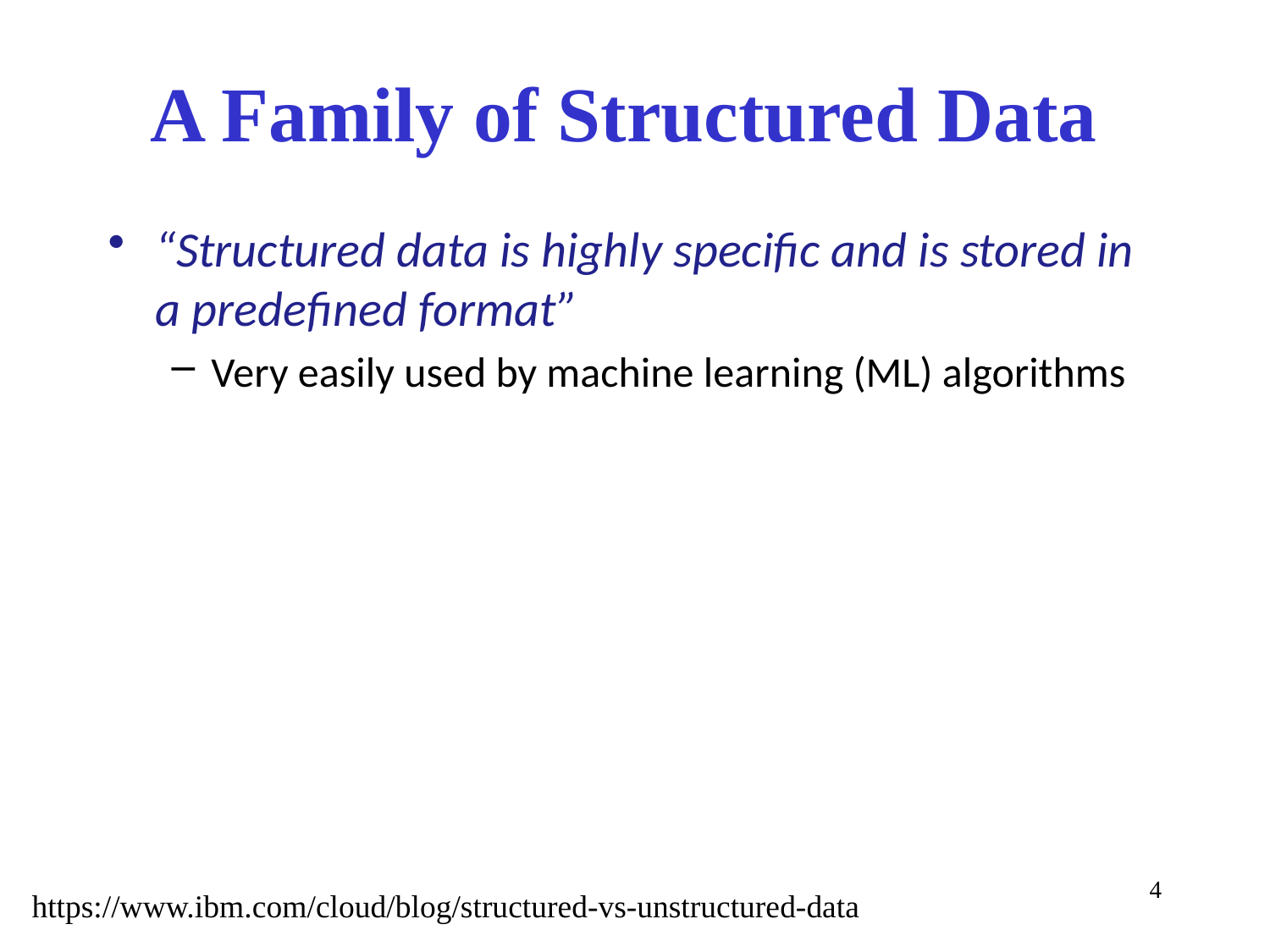

# A Family of Structured Data
“Structured data is highly specific and is stored in a predefined format”
Very easily used by machine learning (ML) algorithms
4
https://www.ibm.com/cloud/blog/structured-vs-unstructured-data